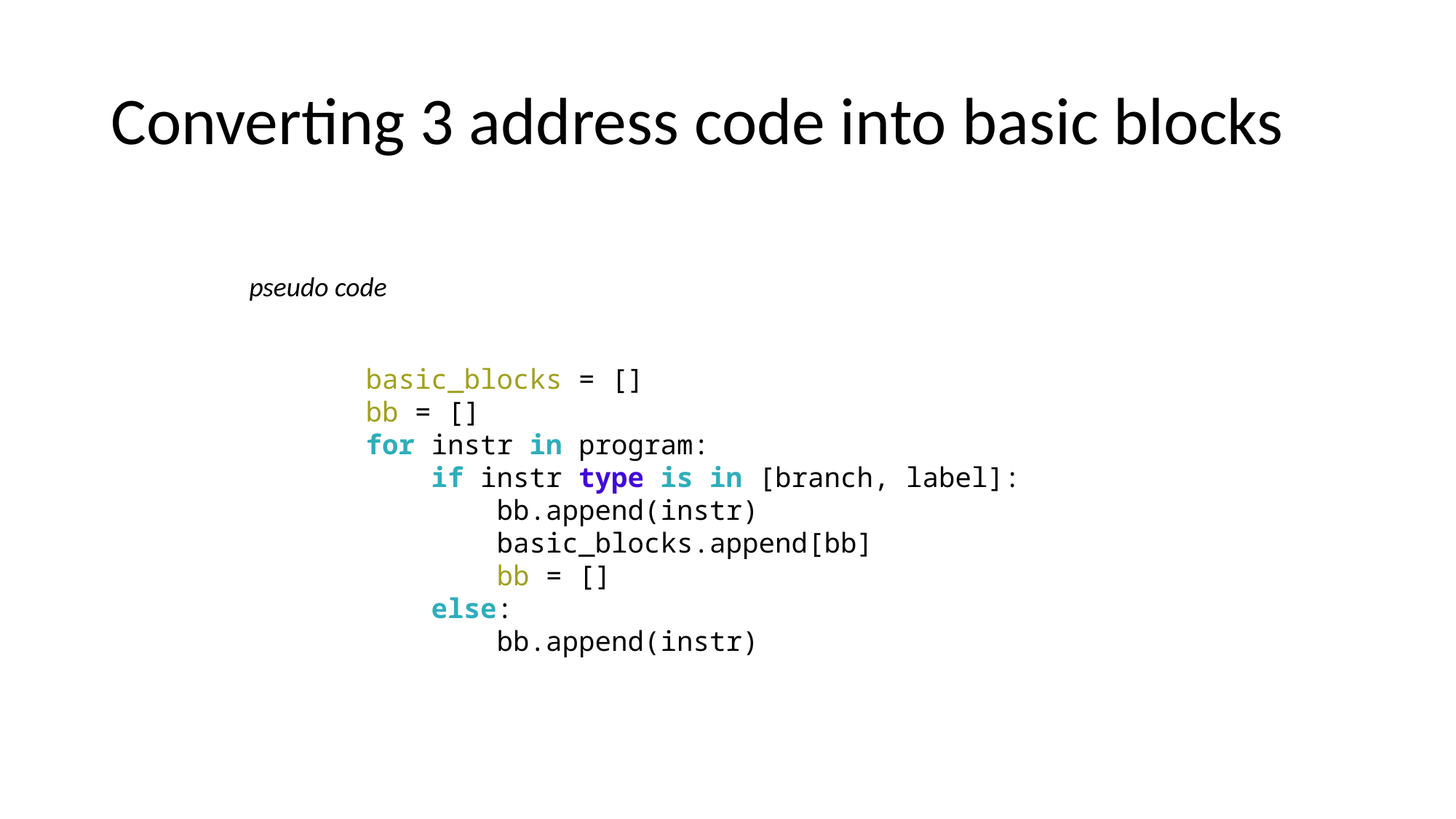

# Converting 3 address code into basic blocks
pseudo code
basic_blocks = []
bb = []
for instr in program:
    if instr type is in [branch, label]:
        bb.append(instr)
        basic_blocks.append[bb]
        bb = []
    else:
        bb.append(instr)